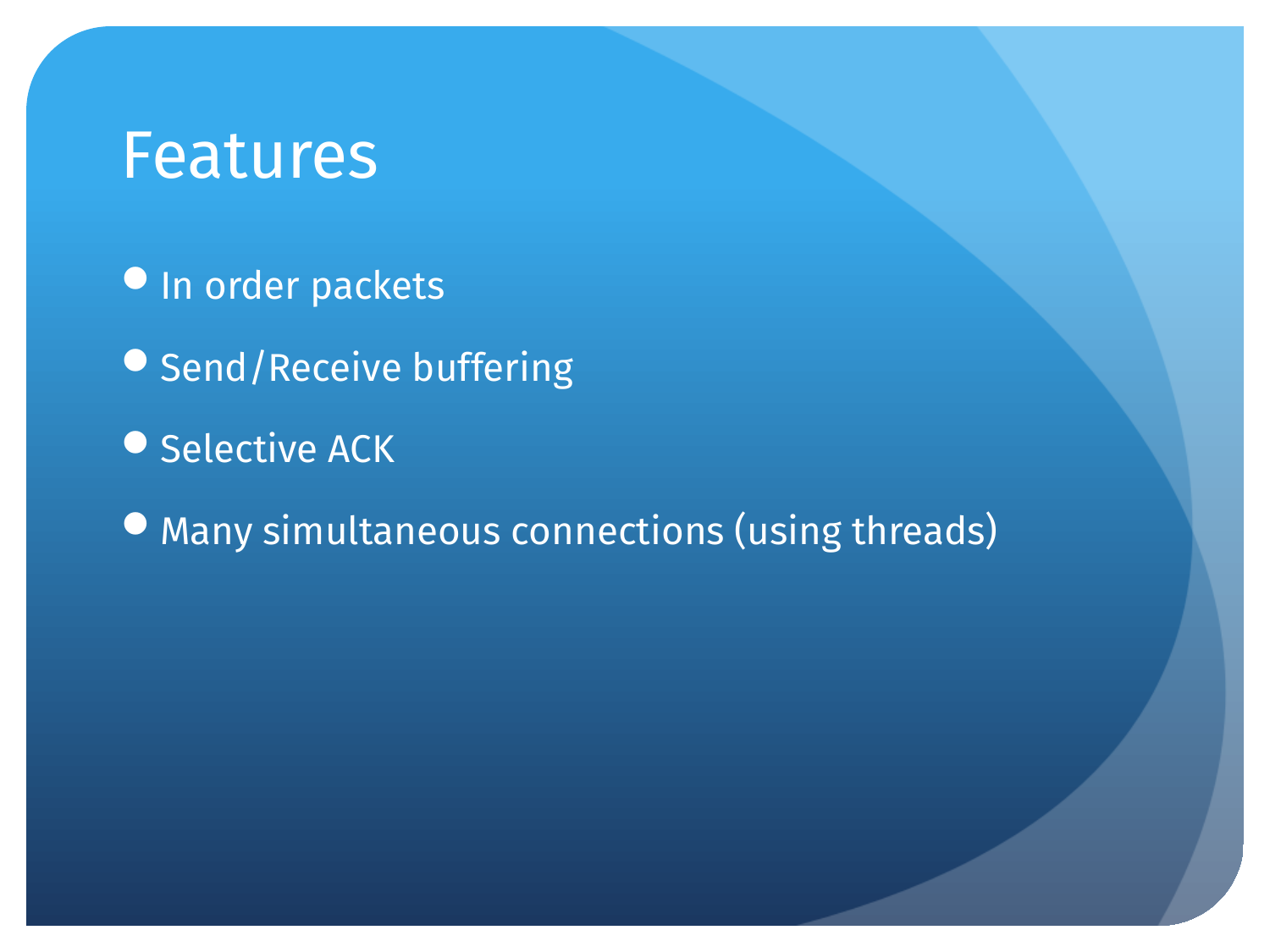

# Features
In order packets
Send/Receive buffering
Selective ACK
Many simultaneous connections (using threads)